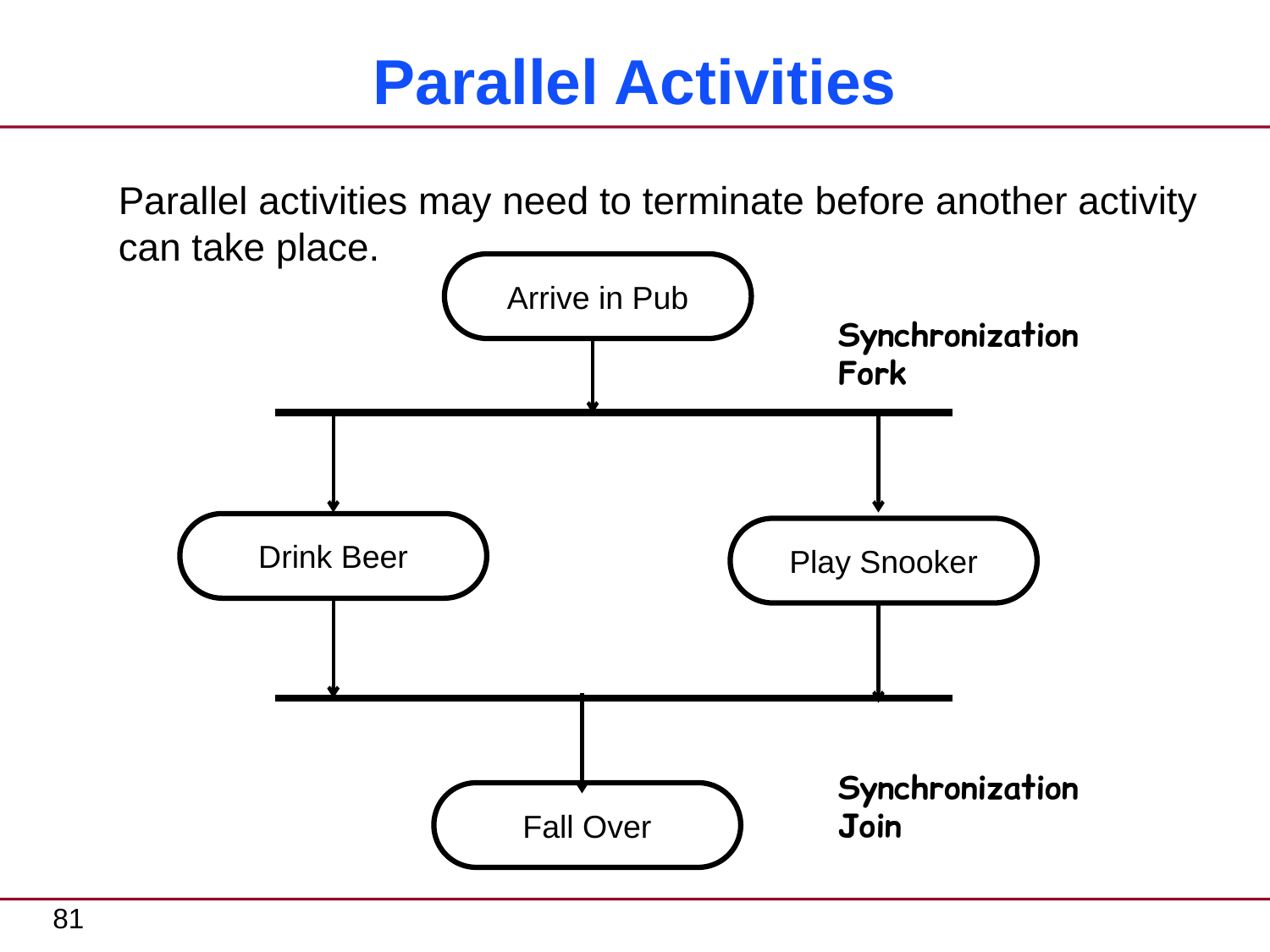

# Parallel Activities
Parallel activities may need to terminate before another activity can take place.

Arrive in Pub
Synchronization Fork
Drink Beer
Play Snooker
Synchronization Join
Fall Over